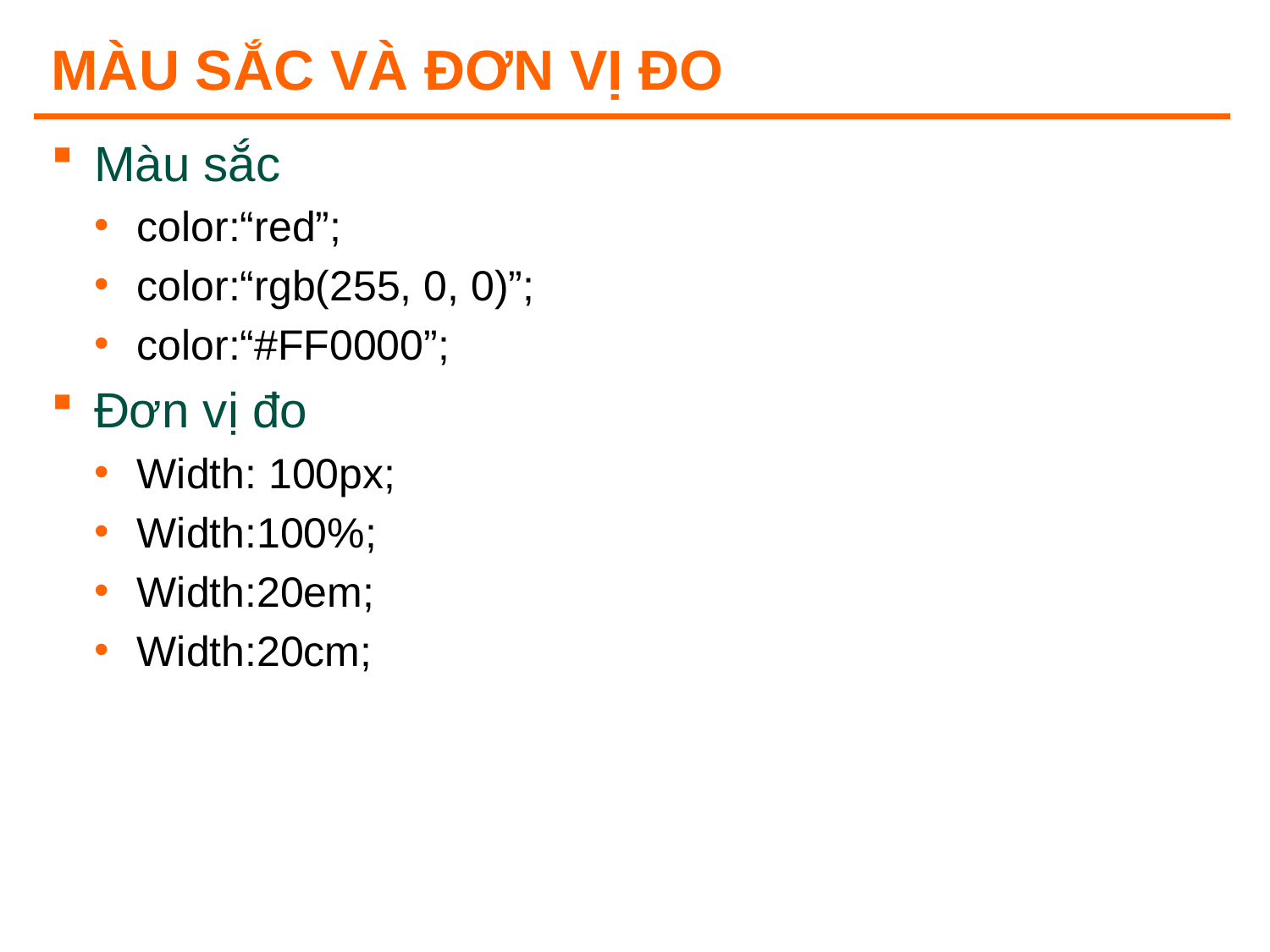

# Màu sắc và đơn vị đo
Màu sắc
color:“red”;
color:“rgb(255, 0, 0)”;
color:“#FF0000”;
Đơn vị đo
Width: 100px;
Width:100%;
Width:20em;
Width:20cm;